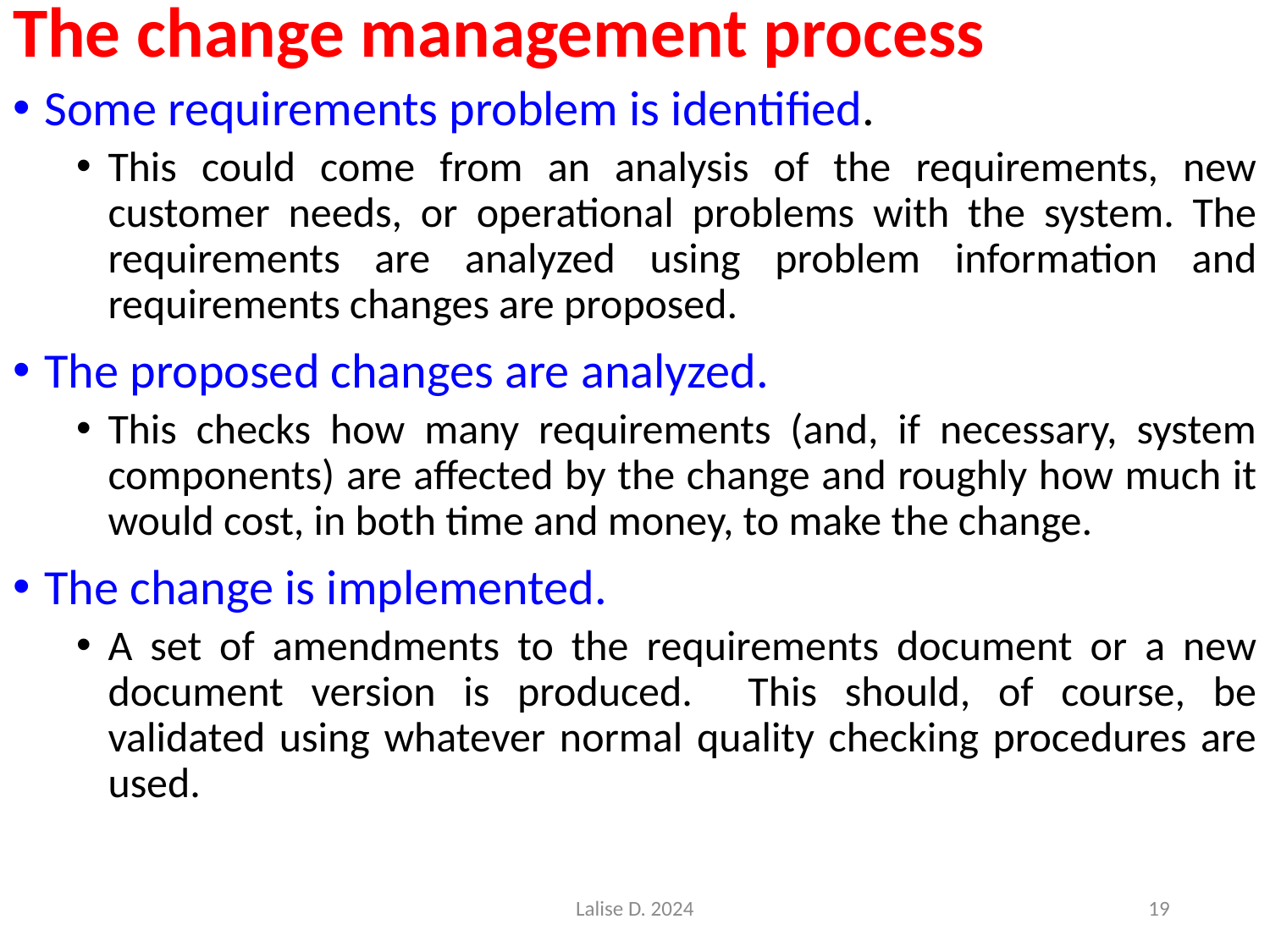

# The change management process
Some requirements problem is identified.
This could come from an analysis of the requirements, new customer needs, or operational problems with the system. The requirements are analyzed using problem information and requirements changes are proposed.
The proposed changes are analyzed.
This checks how many requirements (and, if necessary, system components) are affected by the change and roughly how much it would cost, in both time and money, to make the change.
The change is implemented.
A set of amendments to the requirements document or a new document version is produced.  This should, of course, be validated using whatever normal quality checking procedures are used.

Lalise D. 2024
19